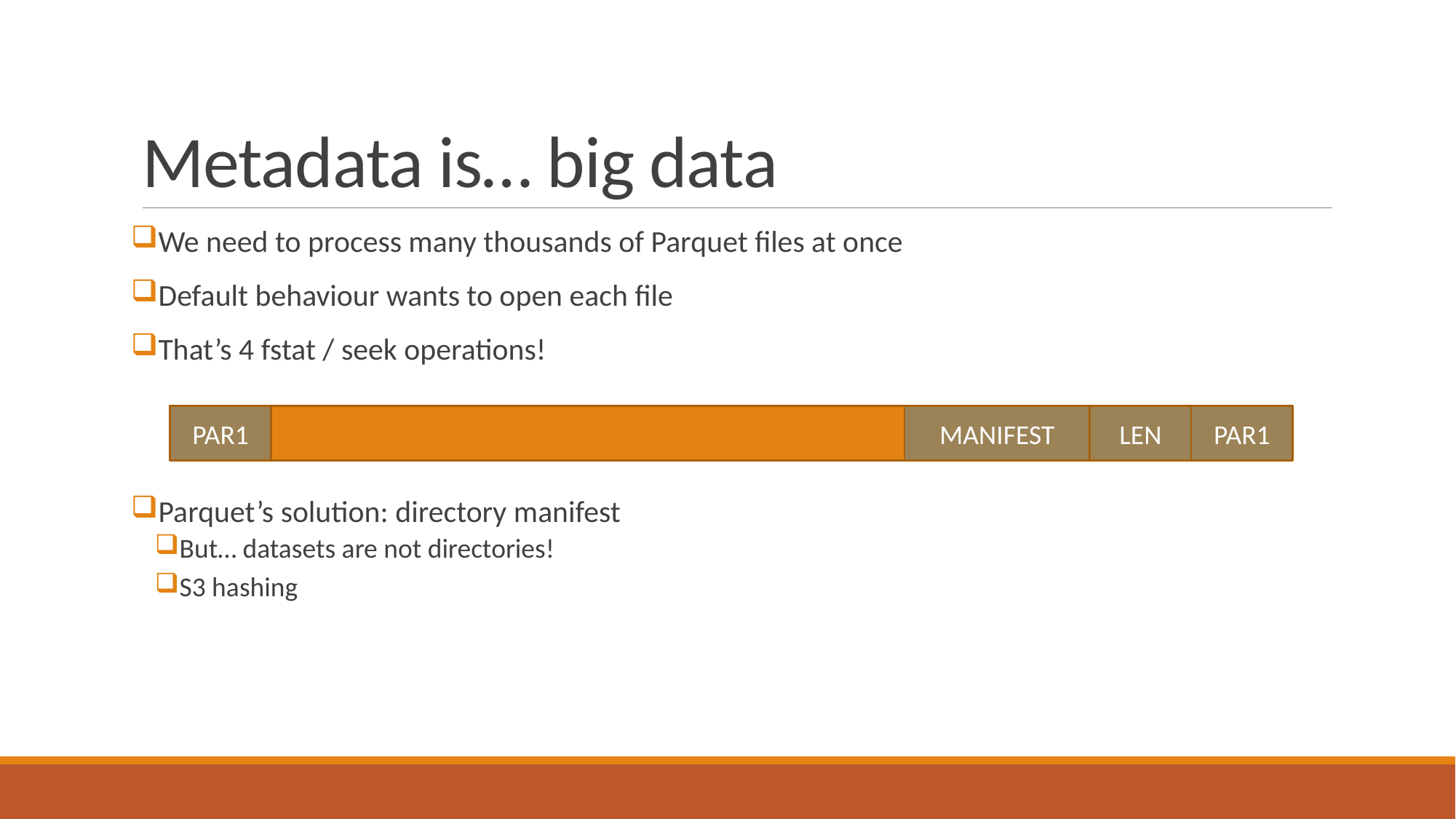

# Metadata is… big data
We need to process many thousands of Parquet files at once
Default behaviour wants to open each file
That’s 4 fstat / seek operations!

Parquet’s solution: directory manifest
But… datasets are not directories!
S3 hashing

PAR1
MANIFEST
LEN
PAR1